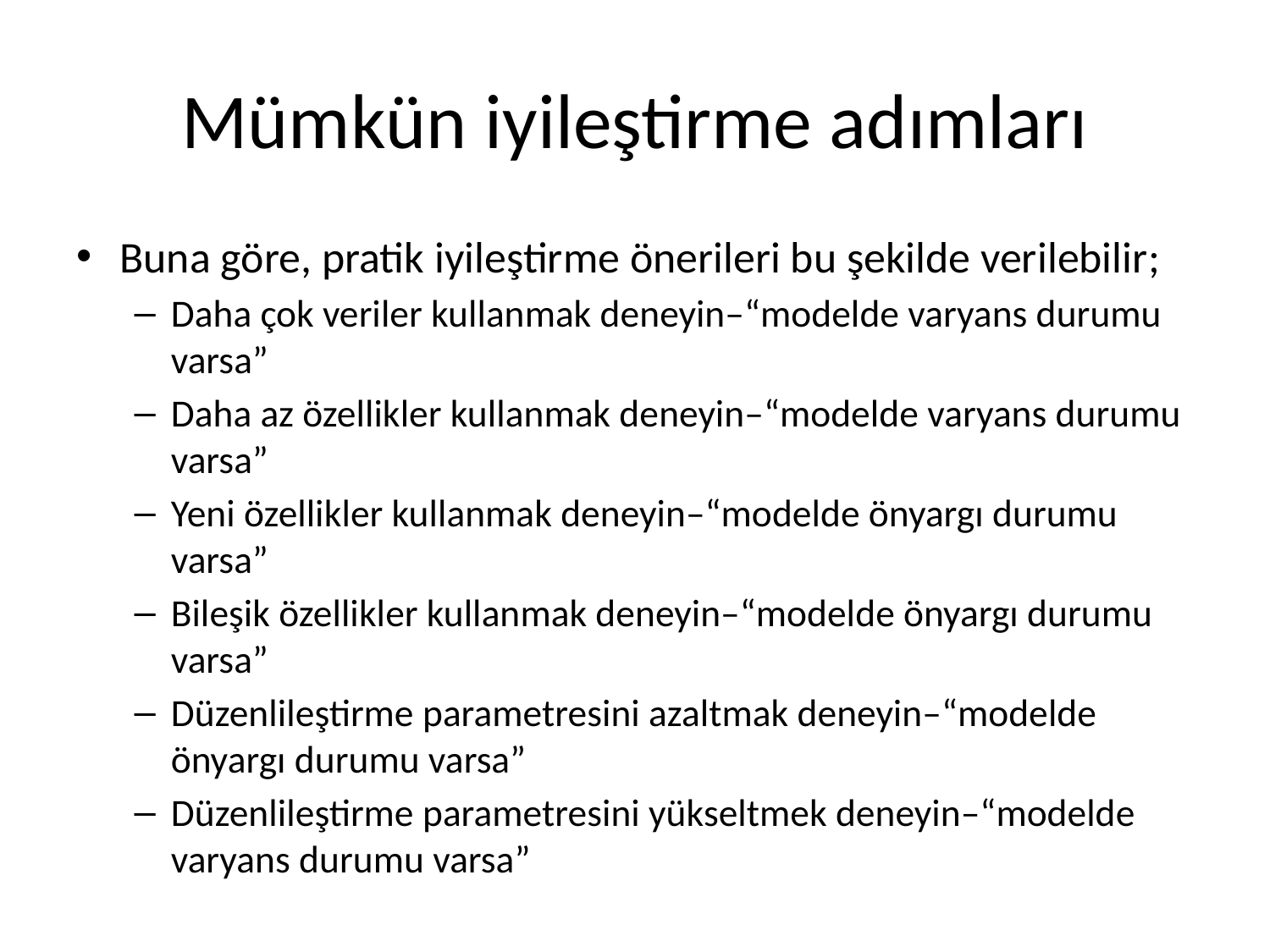

# Mümkün iyileştirme adımları
Buna göre, pratik iyileştirme önerileri bu şekilde verilebilir;
Daha çok veriler kullanmak deneyin–“modelde varyans durumu varsa”
Daha az özellikler kullanmak deneyin–“modelde varyans durumu varsa”
Yeni özellikler kullanmak deneyin–“modelde önyargı durumu varsa”
Bileşik özellikler kullanmak deneyin–“modelde önyargı durumu varsa”
Düzenlileştirme parametresini azaltmak deneyin–“modelde önyargı durumu varsa”
Düzenlileştirme parametresini yükseltmek deneyin–“modelde varyans durumu varsa”